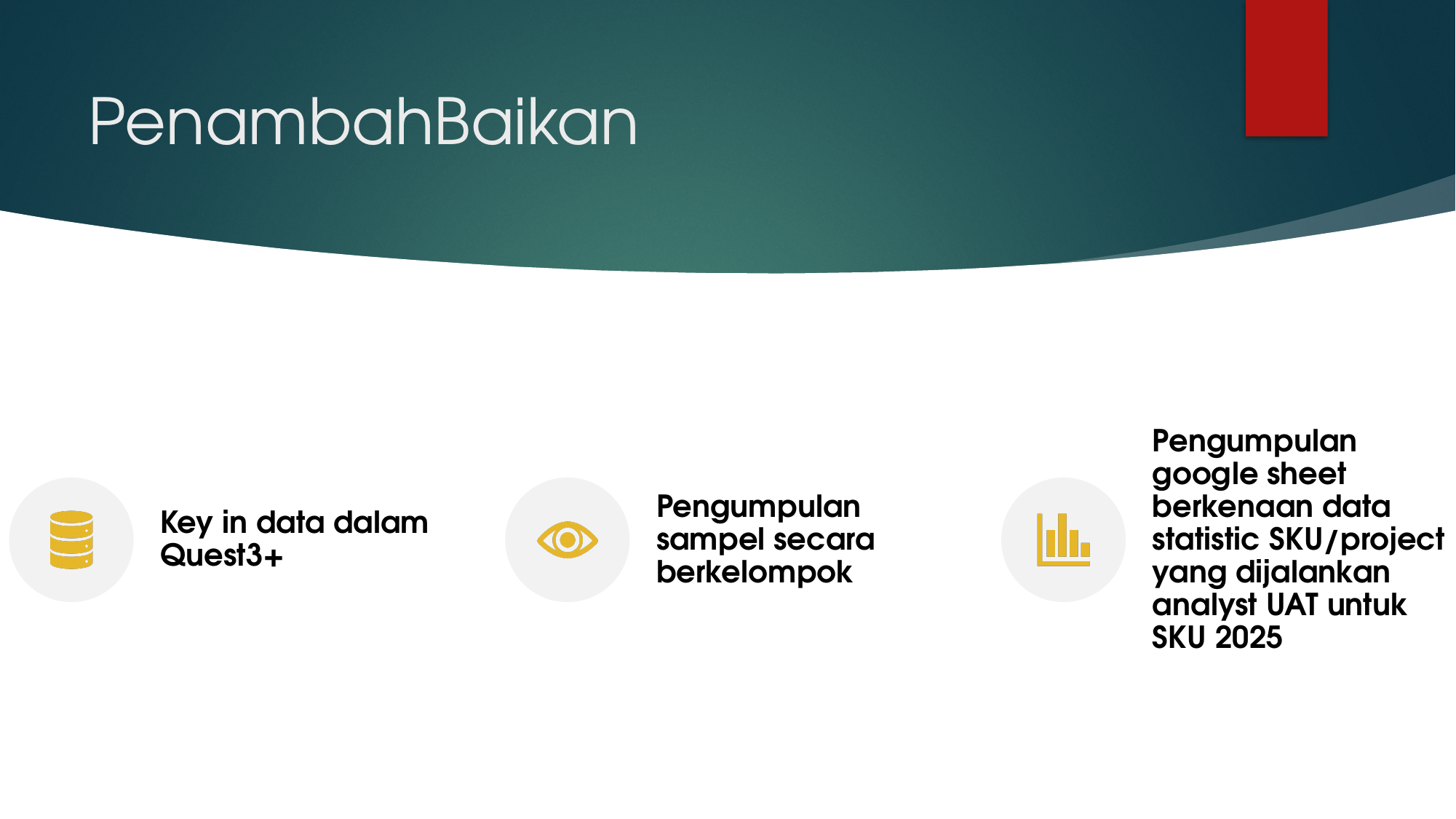

# PenambahBaikan

Key in data dalam Quest3+
Pengumpulan sampel secara berkelompok
Pengumpulan google sheet berkenaan data statistic SKU/project yang dijalankan analyst UAT untuk SKU 2025